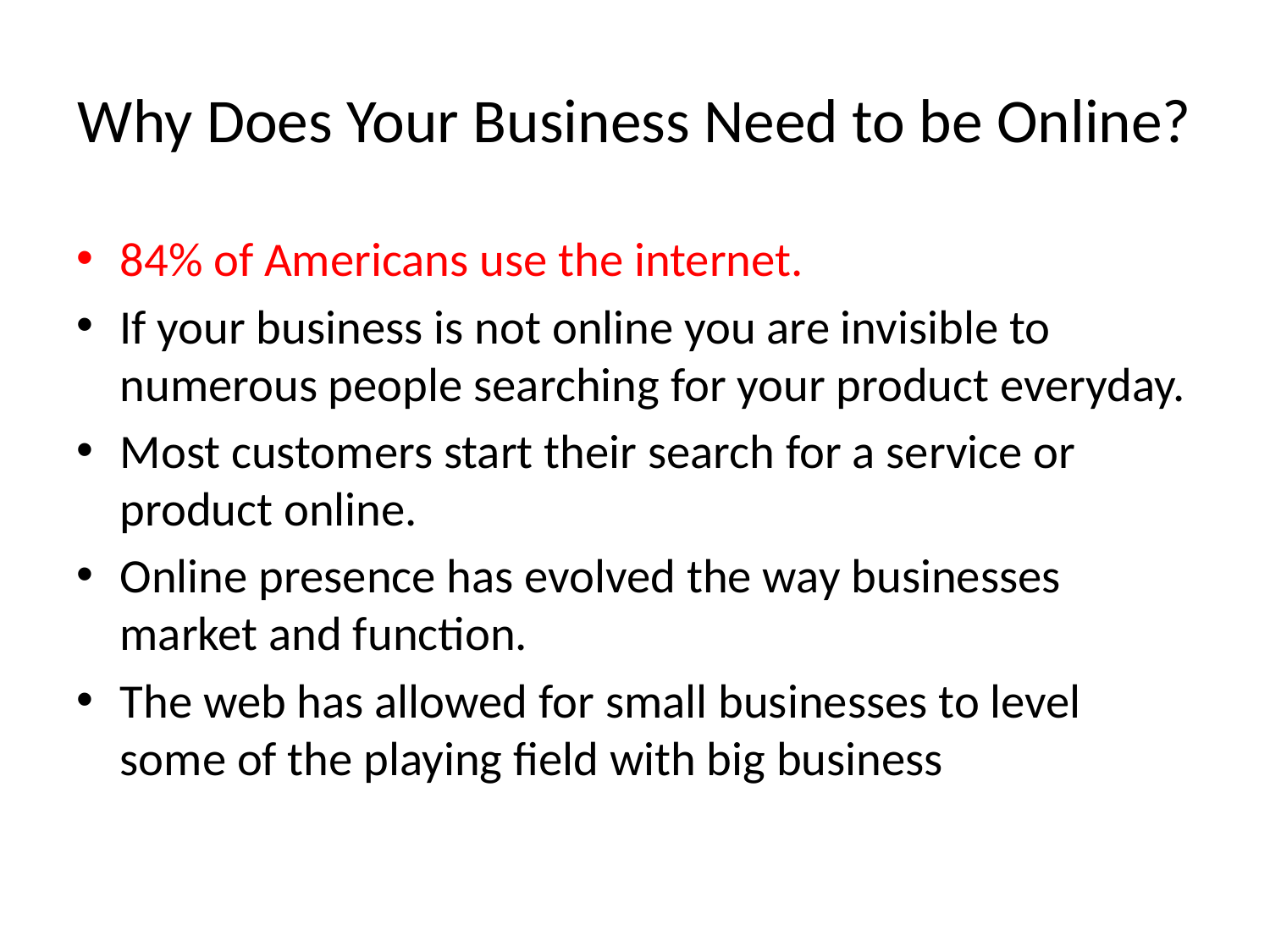

# Why Does Your Business Need to be Online?
84% of Americans use the internet.
If your business is not online you are invisible to numerous people searching for your product everyday.
Most customers start their search for a service or product online.
Online presence has evolved the way businesses market and function.
The web has allowed for small businesses to level some of the playing field with big business